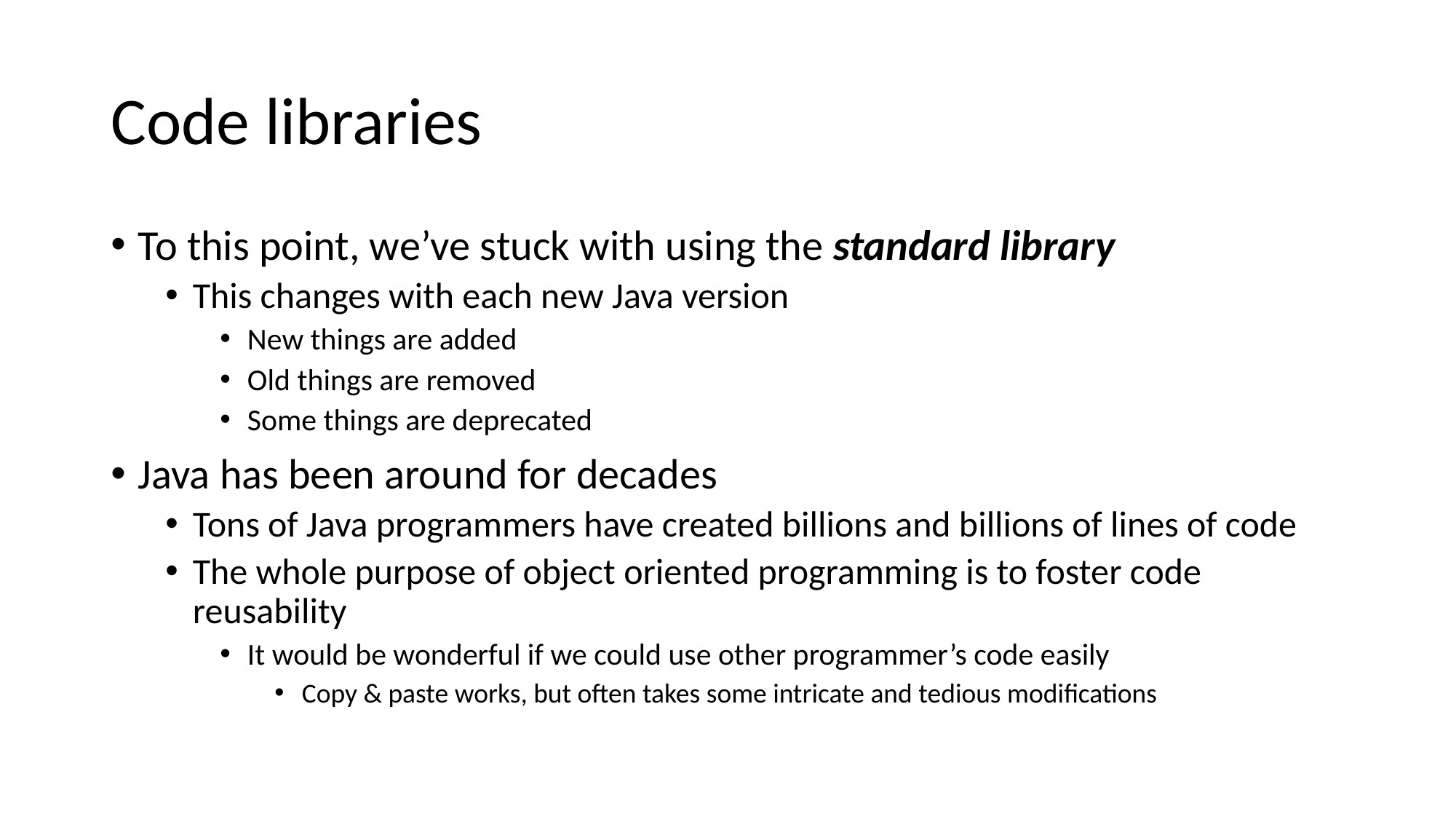

# Code libraries
To this point, we’ve stuck with using the standard library
This changes with each new Java version
New things are added
Old things are removed
Some things are deprecated
Java has been around for decades
Tons of Java programmers have created billions and billions of lines of code
The whole purpose of object oriented programming is to foster code reusability
It would be wonderful if we could use other programmer’s code easily
Copy & paste works, but often takes some intricate and tedious modifications